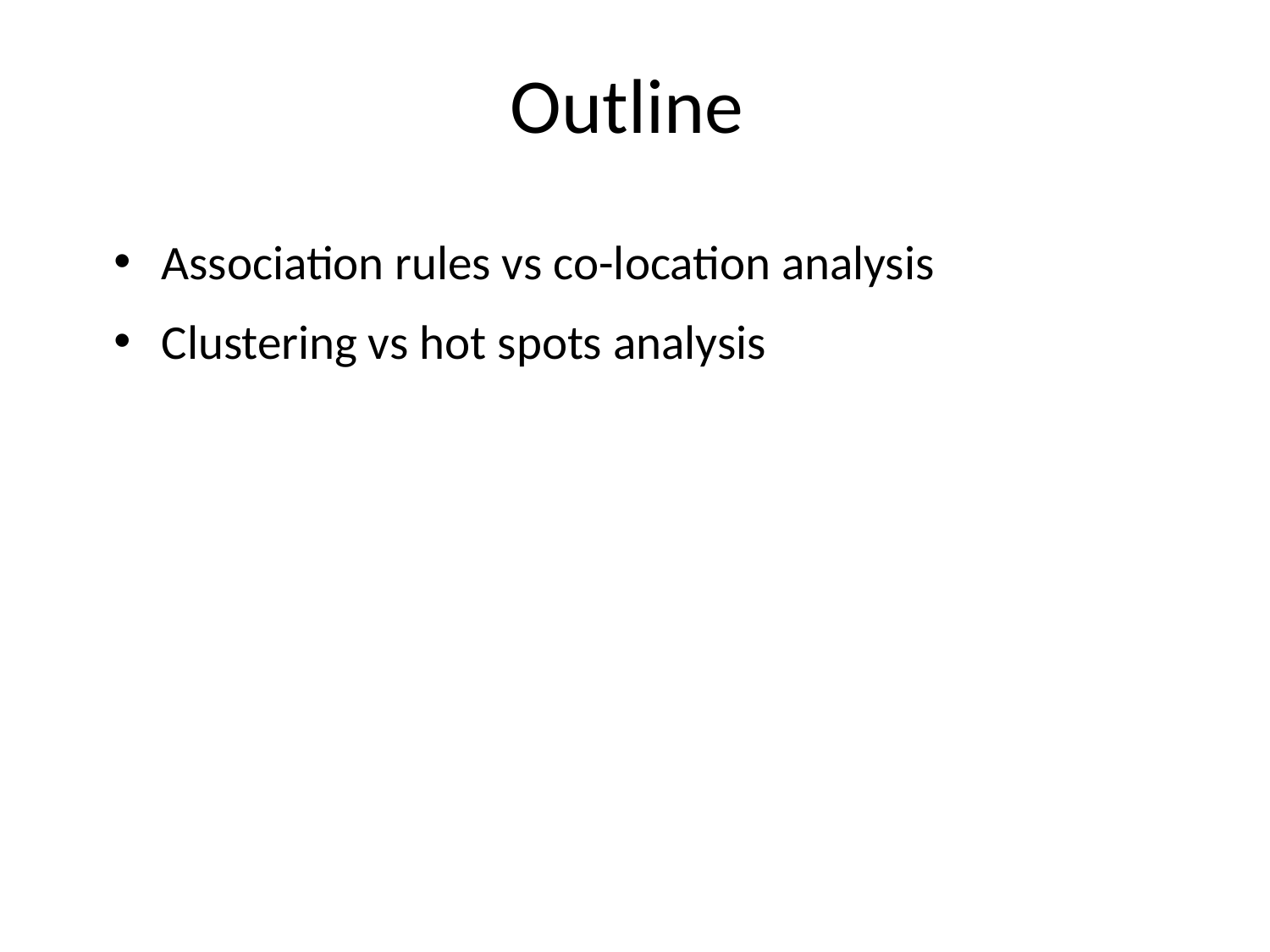

# Outline
Association rules vs co-location analysis
Clustering vs hot spots analysis